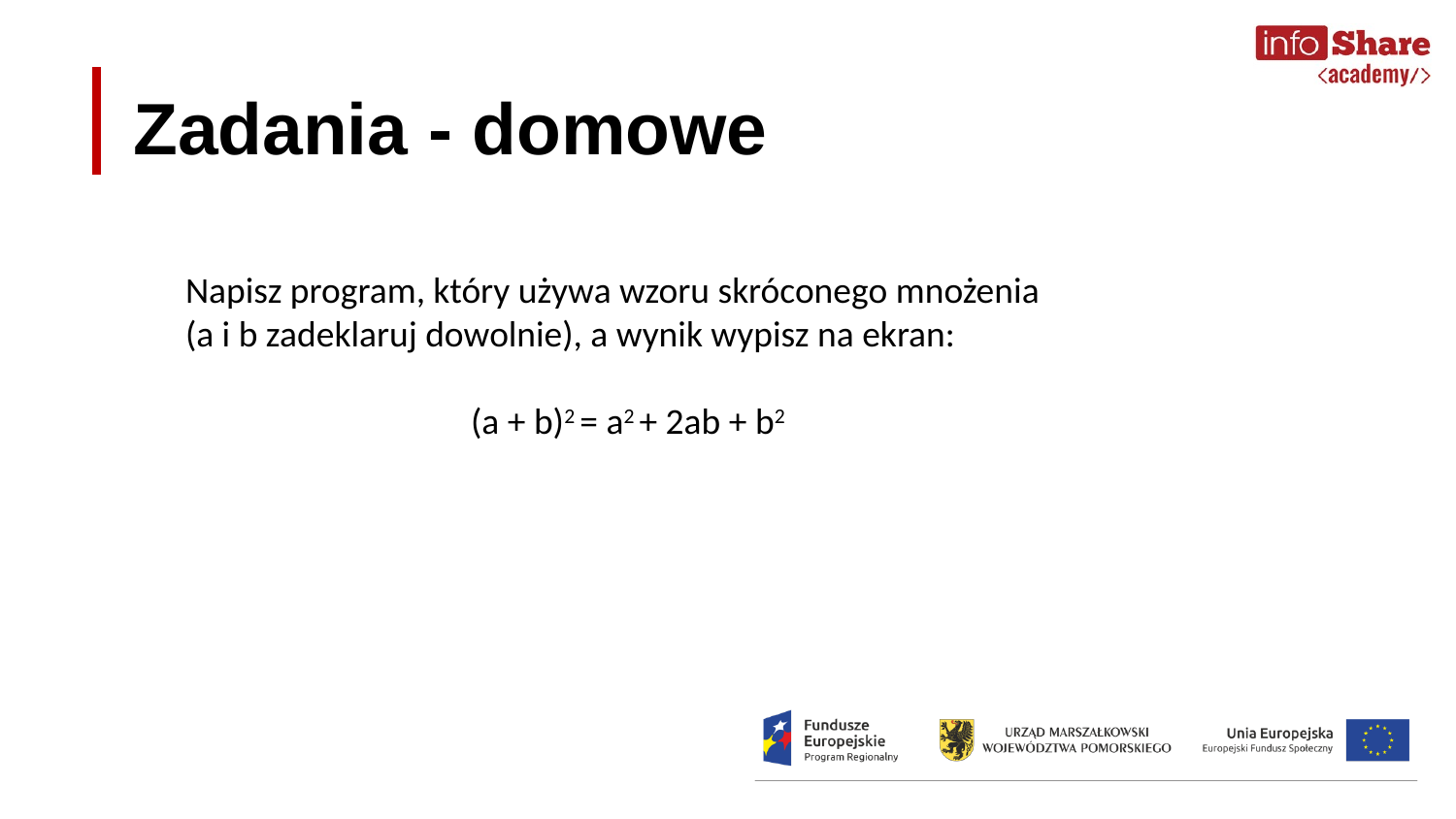

# Zadania - domowe
Napisz program, który używa wzoru skróconego mnożenia (a i b zadeklaruj dowolnie), a wynik wypisz na ekran:

(a + b)2 = a2 + 2ab + b2